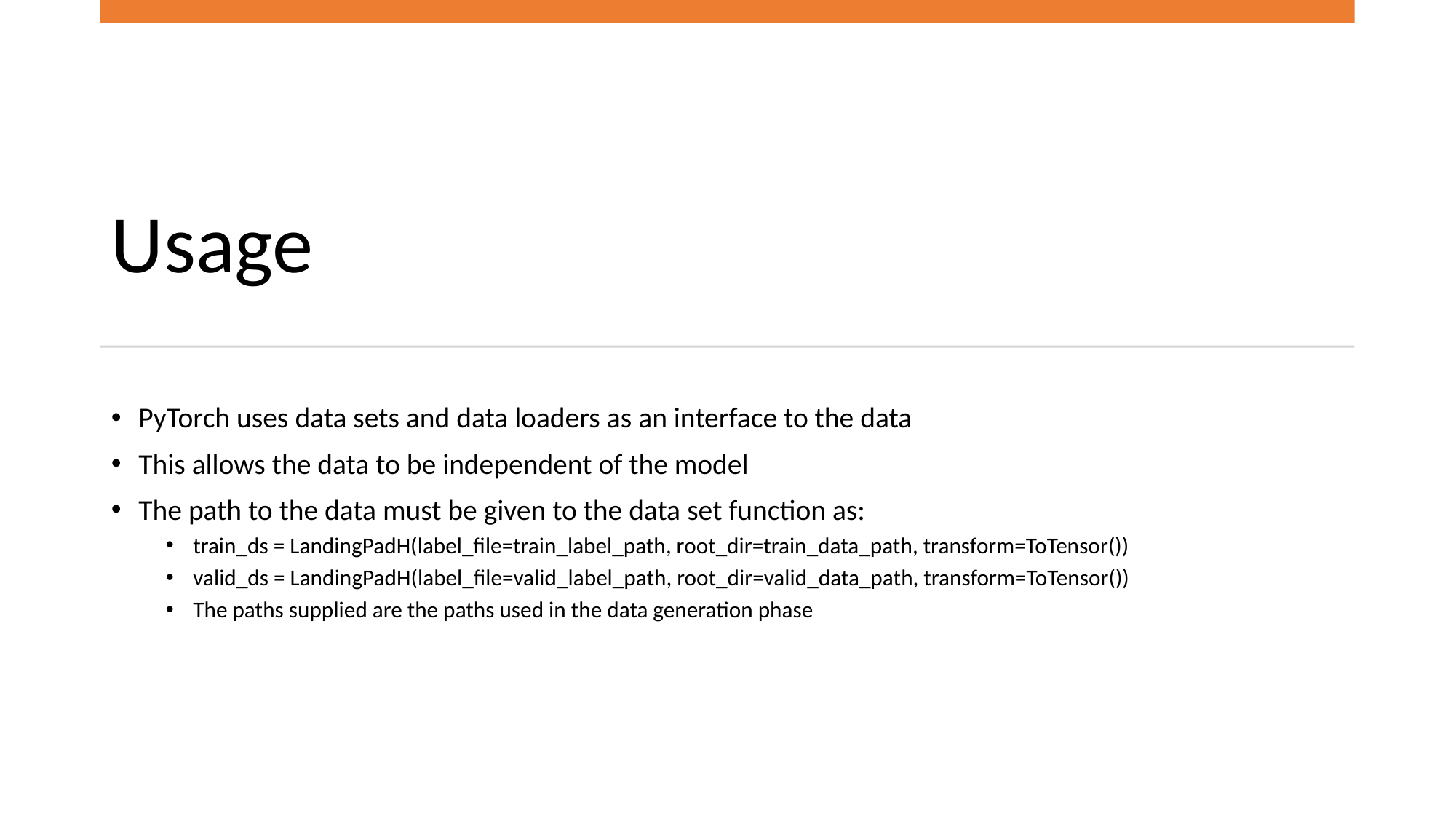

# Usage

PyTorch uses data sets and data loaders as an interface to the data
This allows the data to be independent of the model
The path to the data must be given to the data set function as:
train_ds = LandingPadH(label_file=train_label_path, root_dir=train_data_path, transform=ToTensor())
valid_ds = LandingPadH(label_file=valid_label_path, root_dir=valid_data_path, transform=ToTensor())
The paths supplied are the paths used in the data generation phase